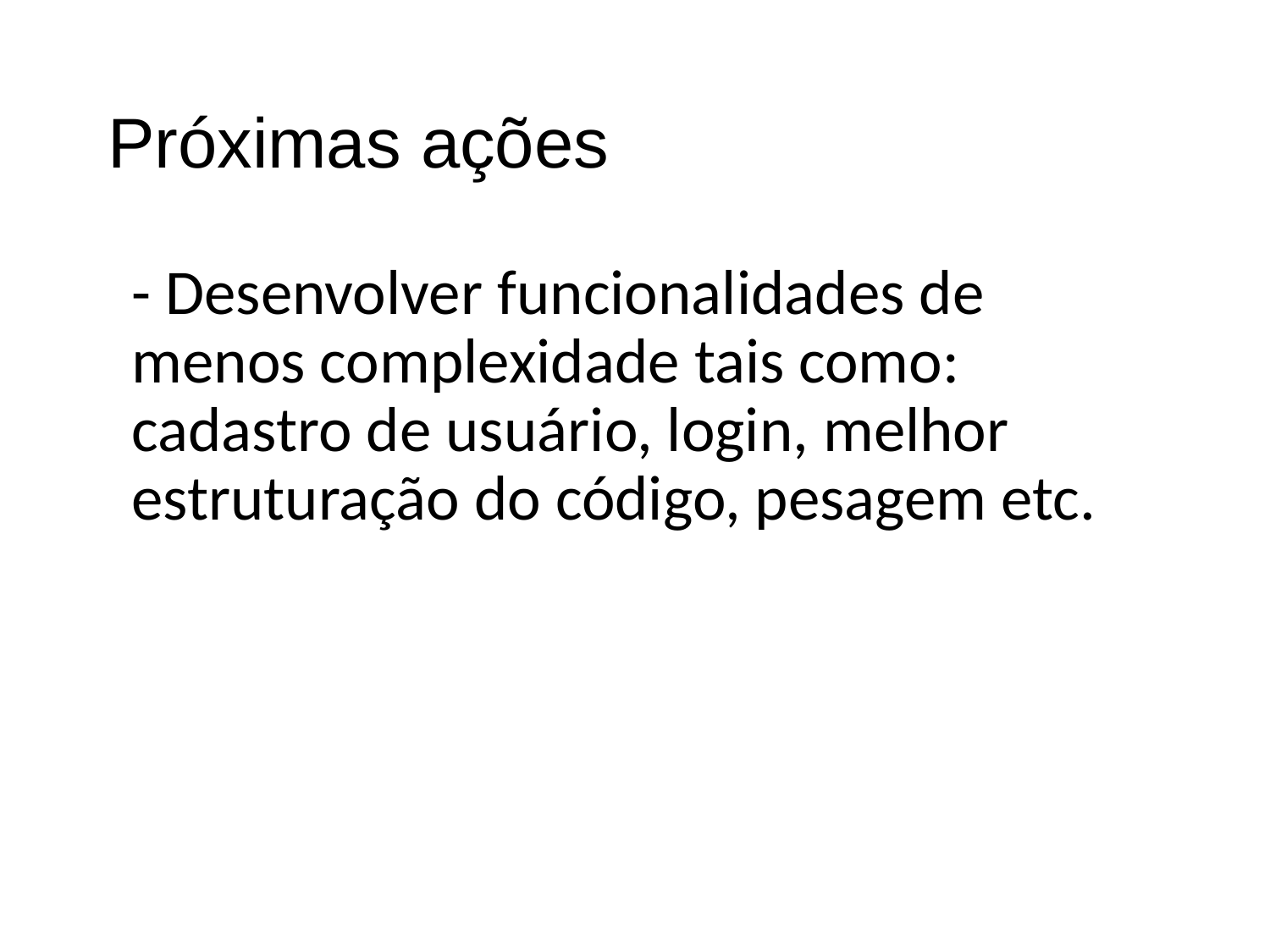

# Próximas ações
	- Desenvolver funcionalidades de menos complexidade tais como: cadastro de usuário, login, melhor estruturação do código, pesagem etc.